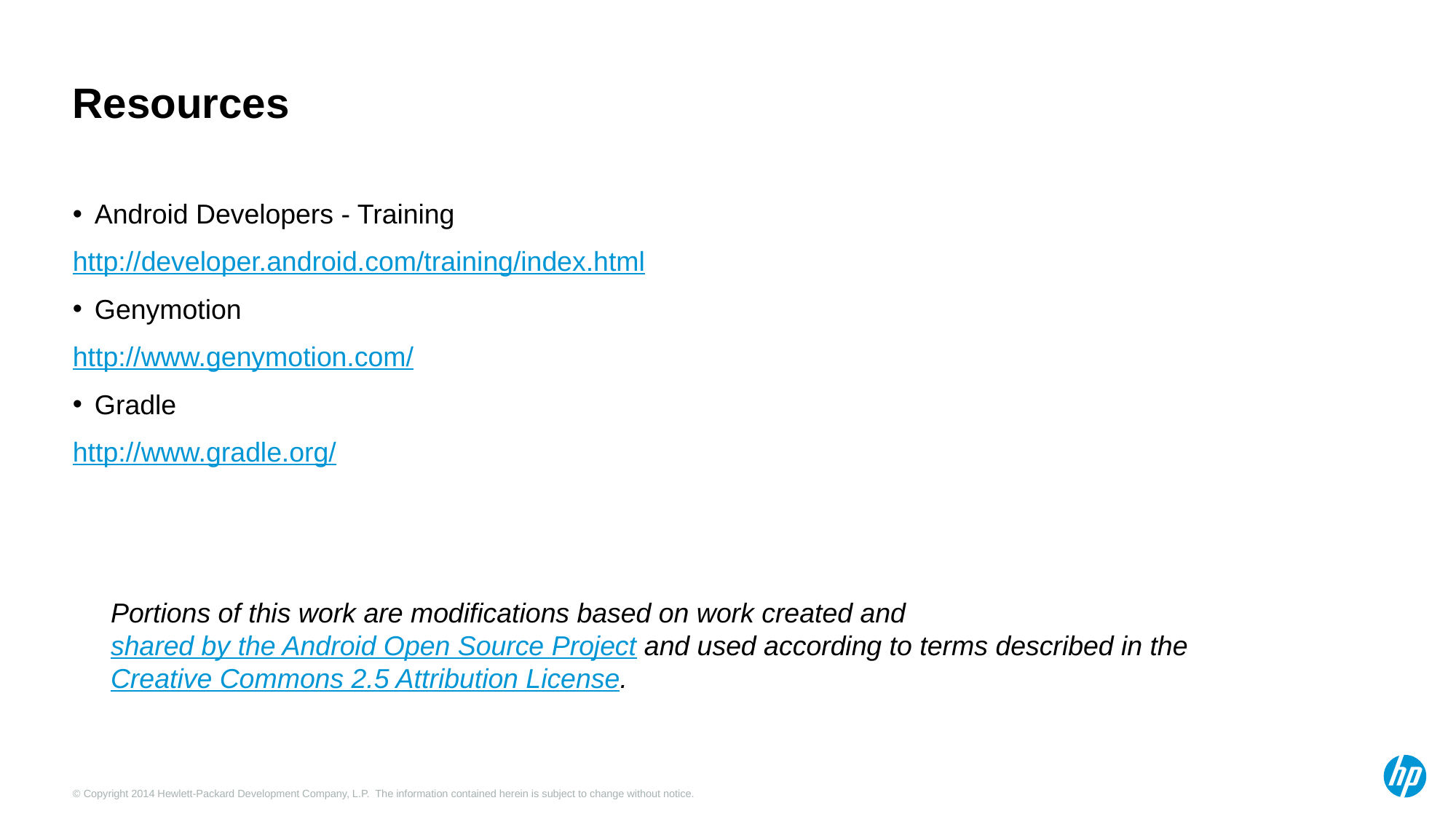

# Resources
Android Developers - Training
http://developer.android.com/training/index.html
Genymotion
http://www.genymotion.com/
Gradle
http://www.gradle.org/

Portions of this work are modifications based on work created and shared by the Android Open Source Project and used according to terms described in the Creative Commons 2.5 Attribution License.